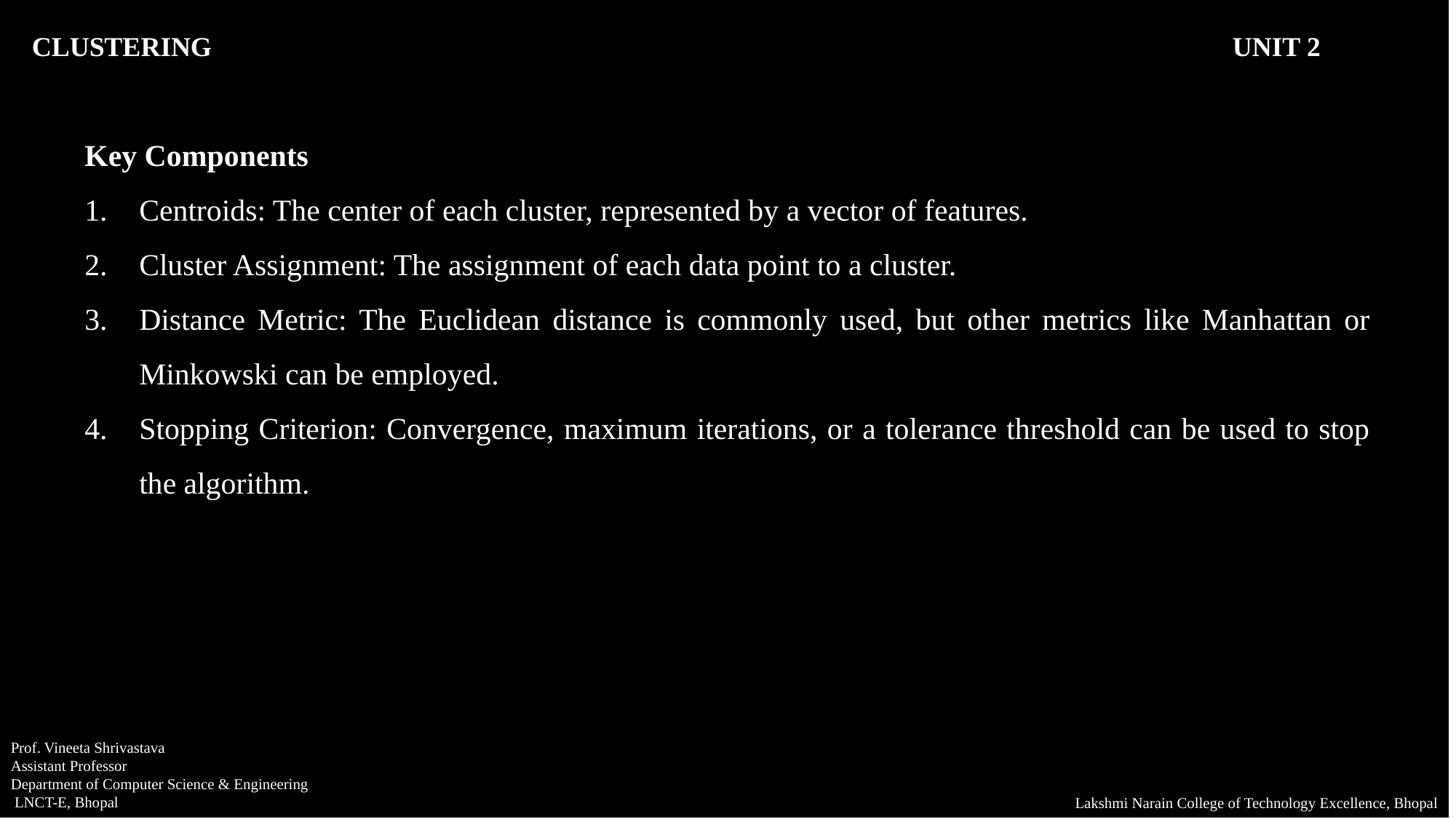

CLUSTERING										UNIT 2
Key Components
Centroids: The center of each cluster, represented by a vector of features.
Cluster Assignment: The assignment of each data point to a cluster.
Distance Metric: The Euclidean distance is commonly used, but other metrics like Manhattan or Minkowski can be employed.
Stopping Criterion: Convergence, maximum iterations, or a tolerance threshold can be used to stop the algorithm.
Prof. Vineeta Shrivastava
Assistant Professor
Department of Computer Science & Engineering
 LNCT-E, Bhopal
Lakshmi Narain College of Technology Excellence, Bhopal